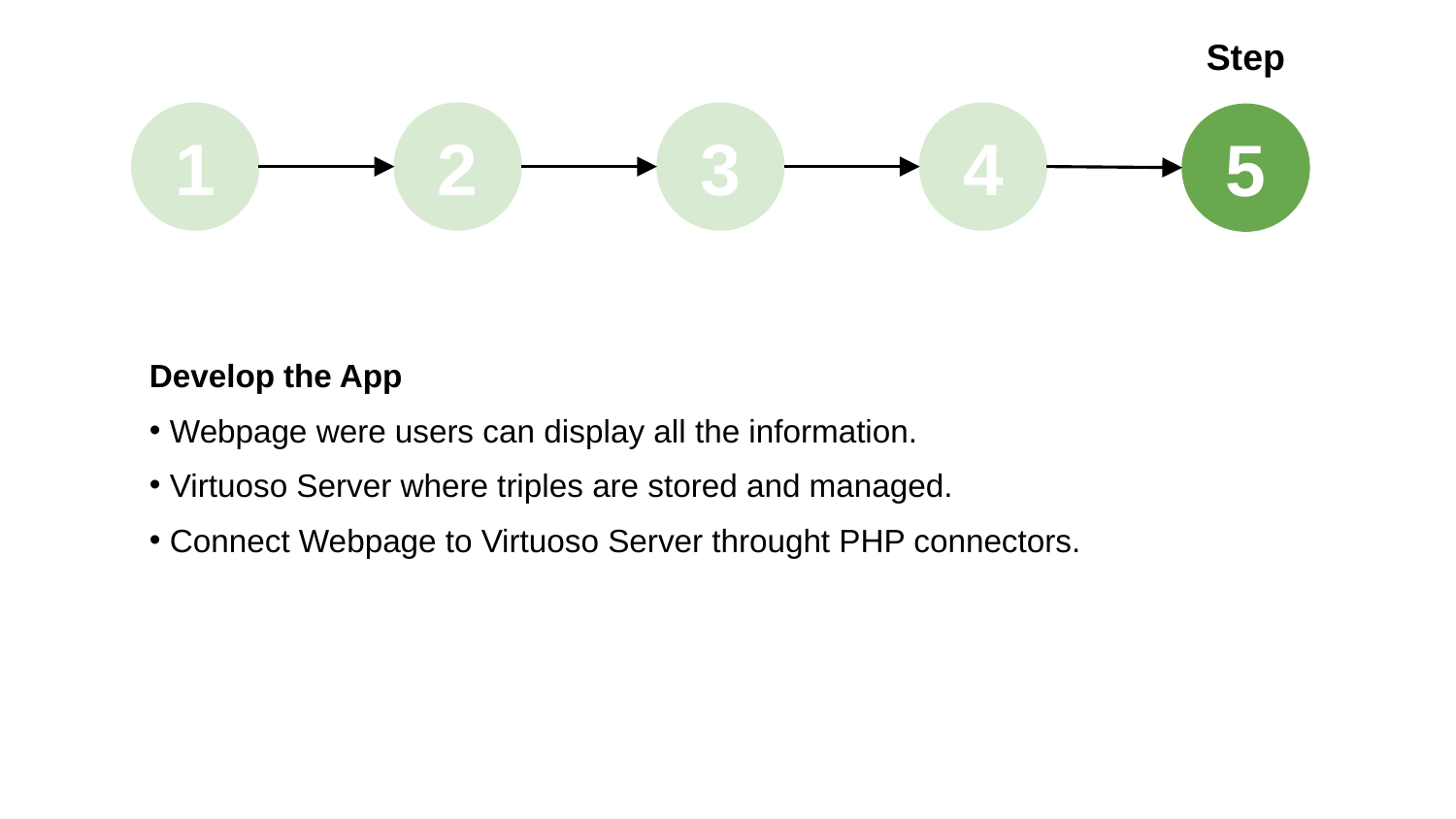

Step
1
2
3
4
5
Develop the App
 Webpage were users can display all the information.
 Virtuoso Server where triples are stored and managed.
 Connect Webpage to Virtuoso Server throught PHP connectors.